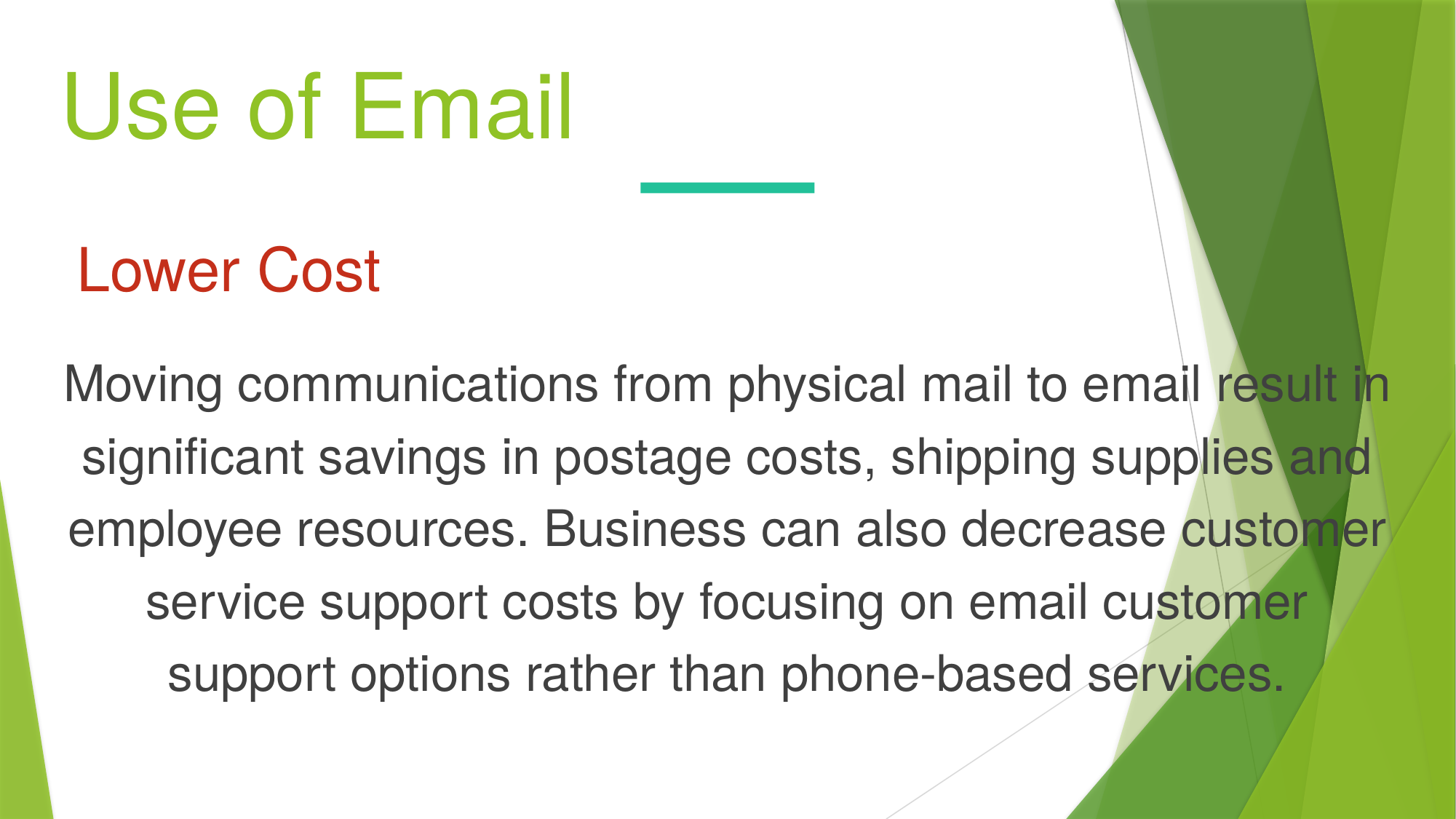

Use of Email

Lower Cost
Moving communications from physical mail to email result in significant savings in postage costs, shipping supplies and employee resources. Business can also decrease customer service support costs by focusing on email customer support options rather than phone-based services.